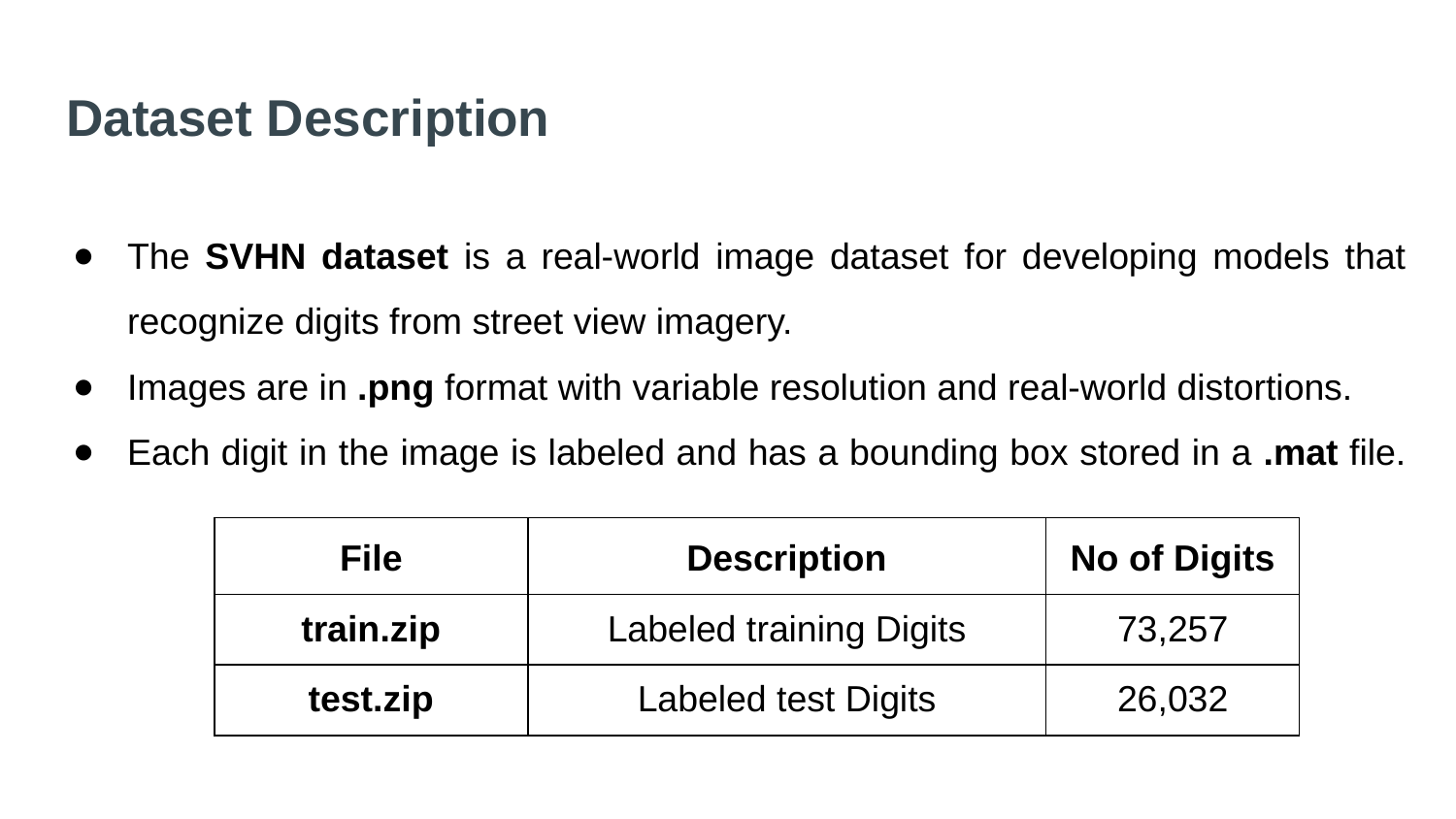

# Dataset Description
The SVHN dataset is a real-world image dataset for developing models that recognize digits from street view imagery.
Images are in .png format with variable resolution and real-world distortions.
Each digit in the image is labeled and has a bounding box stored in a .mat file.

| File | Description | No of Digits |
| --- | --- | --- |
| train.zip | Labeled training Digits | 73,257 |
| test.zip | Labeled test Digits | 26,032 |